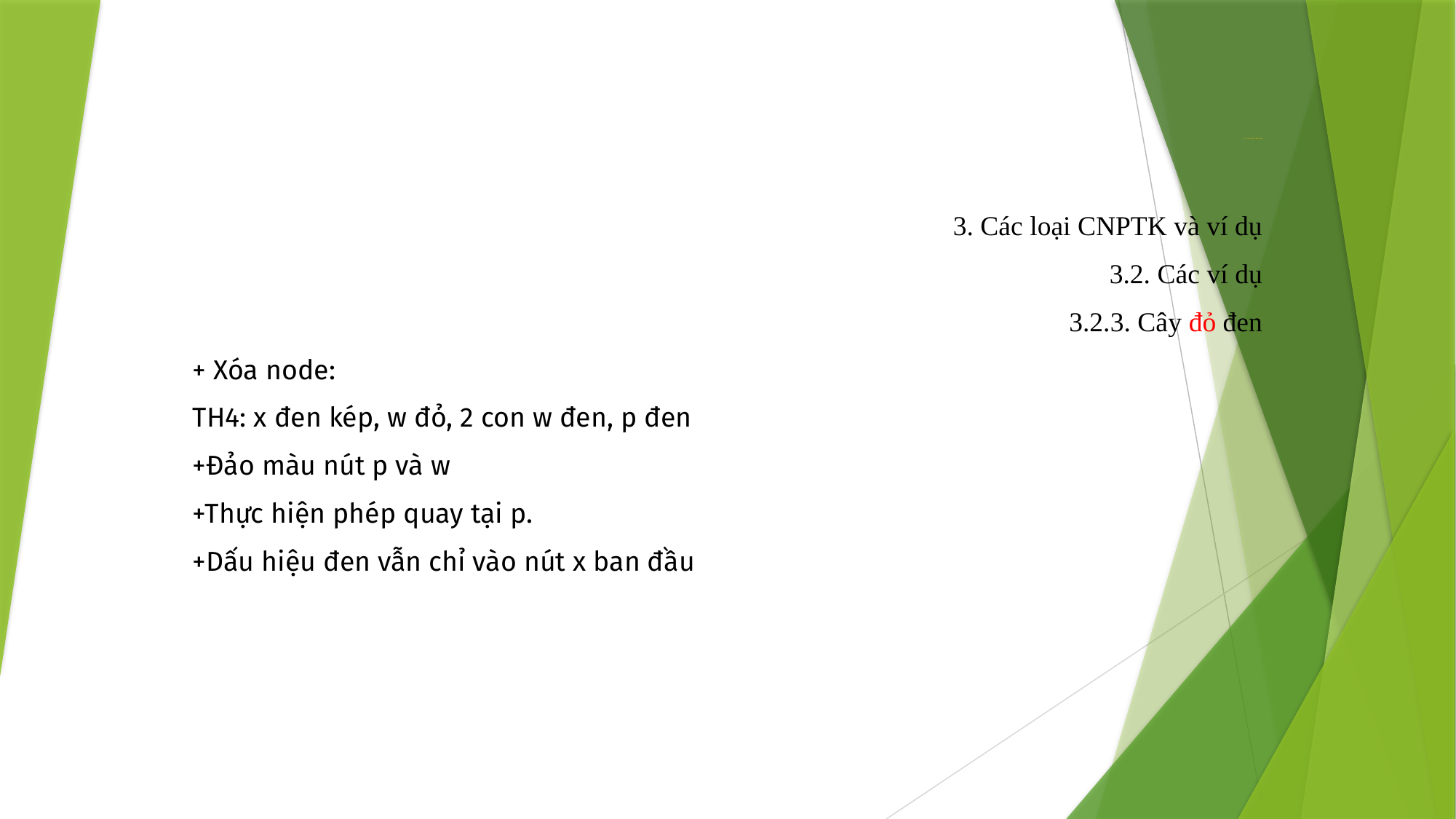

# II. CÂY NHỊ PHÂN TÌM KIẾM
	3. Các loại CNPTK và ví dụ
	    3.2. Các ví dụ
		3.2.3. Cây đỏ đen
+ Xóa node:
TH4: x đen kép, w đỏ, 2 con w đen, p đen
+Đảo màu nút p và w
+Thực hiện phép quay tại p.
+Dấu hiệu đen vẫn chỉ vào nút x ban đầu